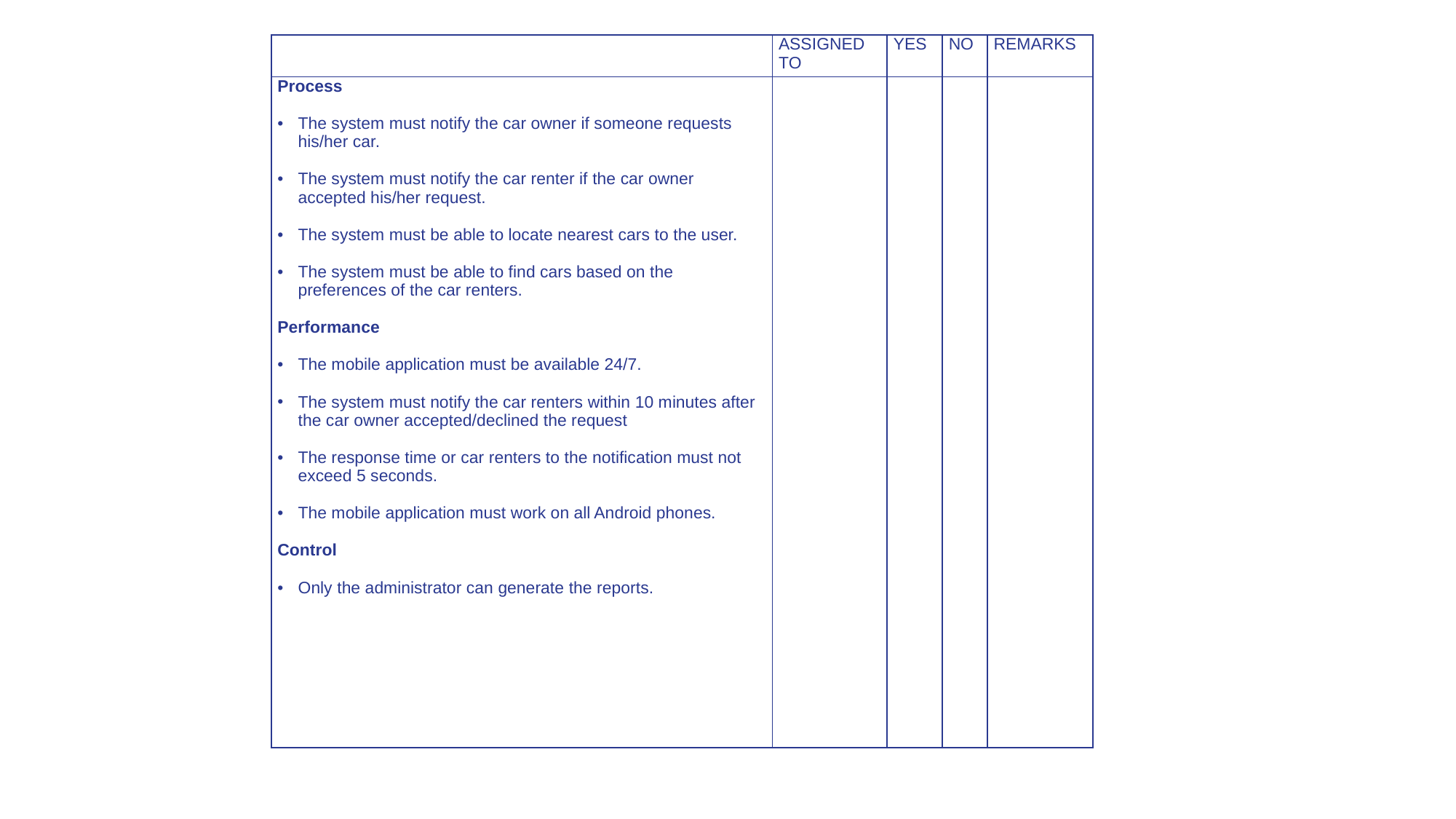

|  | ASSIGNED TO | YES | NO | REMARKS |
| --- | --- | --- | --- | --- |
| Process   The system must notify the car owner if someone requests his/her car. The system must notify the car renter if the car owner accepted his/her request. The system must be able to locate nearest cars to the user. The system must be able to find cars based on the preferences of the car renters.   Performance   The mobile application must be available 24/7. The system must notify the car renters within 10 minutes after the car owner accepted/declined the request The response time or car renters to the notification must not exceed 5 seconds. The mobile application must work on all Android phones.   Control   Only the administrator can generate the reports. |  |  |  |  |